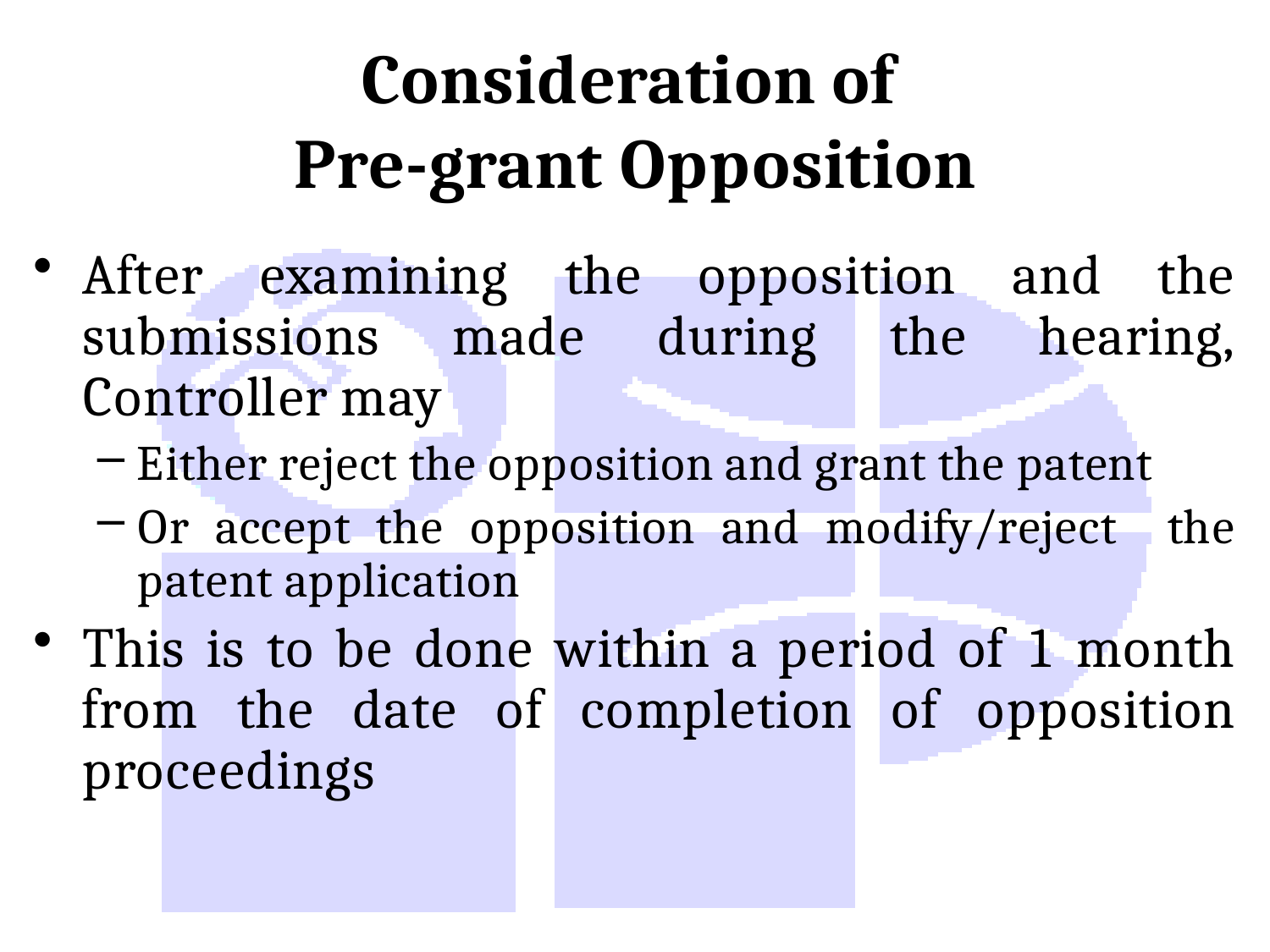

# Consideration of Pre-grant Opposition
After examining the opposition and the submissions made during the hearing, Controller may
Either reject the opposition and grant the patent
Or accept the opposition and modify/reject  the patent application
This is to be done within a period of 1 month from the date of completion of opposition proceedings